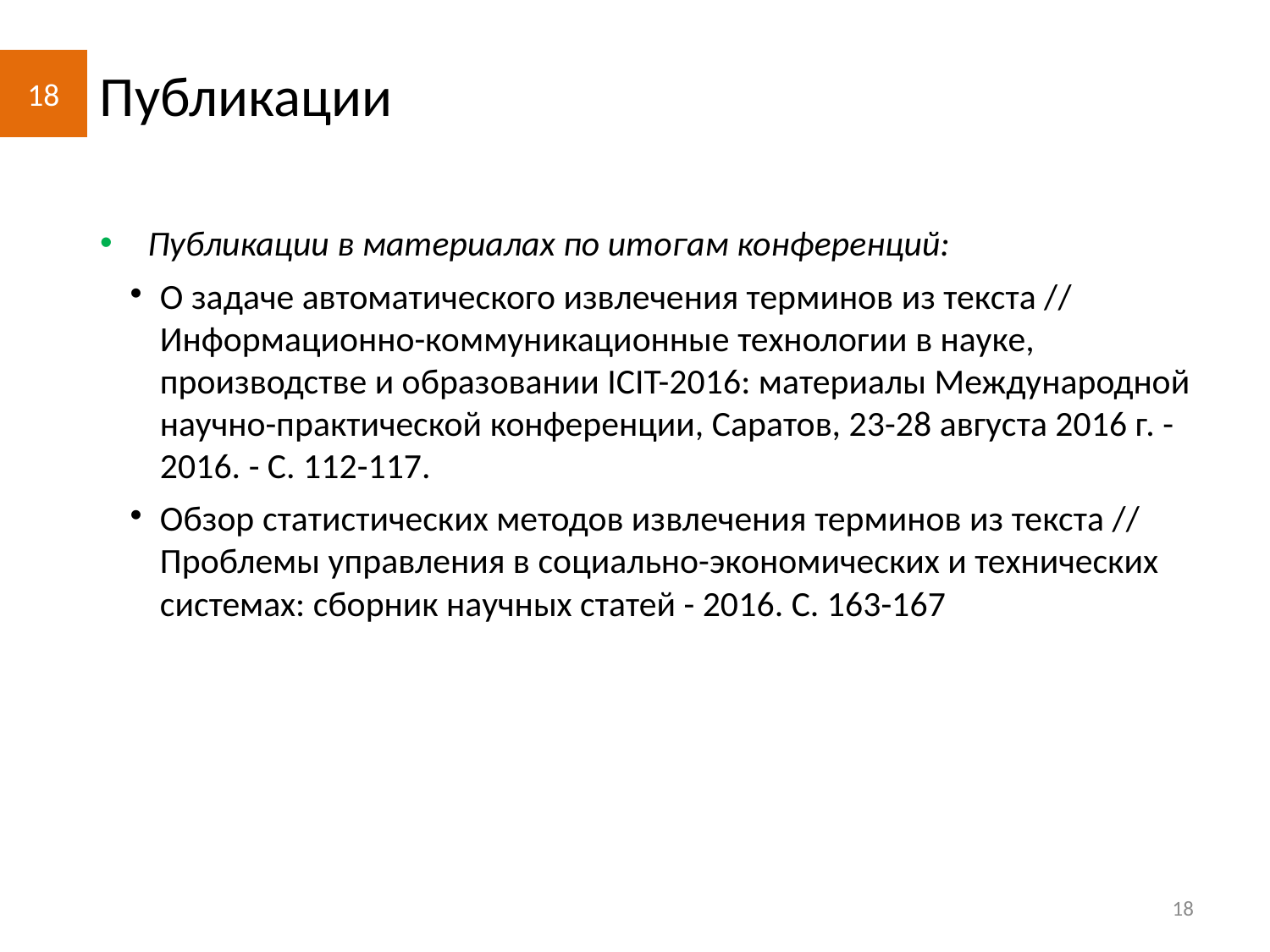

18
Публикации

Публикации в материалах по итогам конференций:
О задаче автоматического извлечения терминов из текста // Информационно-коммуникационные технологии в науке, производстве и образовании ICIT-2016: материалы Международной научно-практической конференции, Саратов, 23-28 августа 2016 г. - 2016. - С. 112-117.
Обзор статистических методов извлечения терминов из текста // Проблемы управления в социально-экономических и технических системах: сборник научных статей - 2016. С. 163-167

18